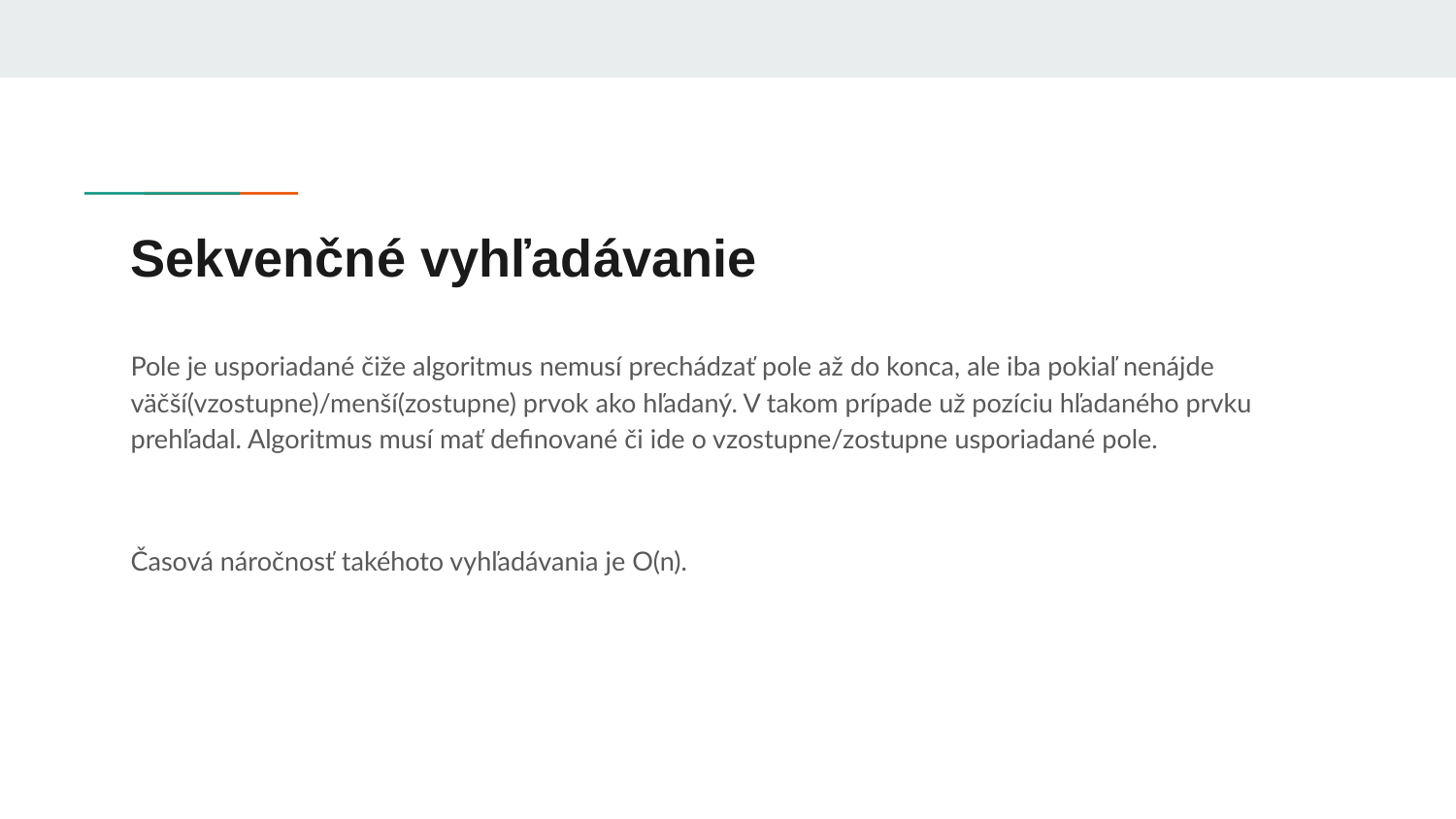

# Sekvenčné vyhľadávanie
Pole je usporiadané čiže algoritmus nemusí prechádzať pole až do konca, ale iba pokiaľ nenájde väčší(vzostupne)/menší(zostupne) prvok ako hľadaný. V takom prípade už pozíciu hľadaného prvku prehľadal. Algoritmus musí mať definované či ide o vzostupne/zostupne usporiadané pole.

Časová náročnosť takéhoto vyhľadávania je O(n).